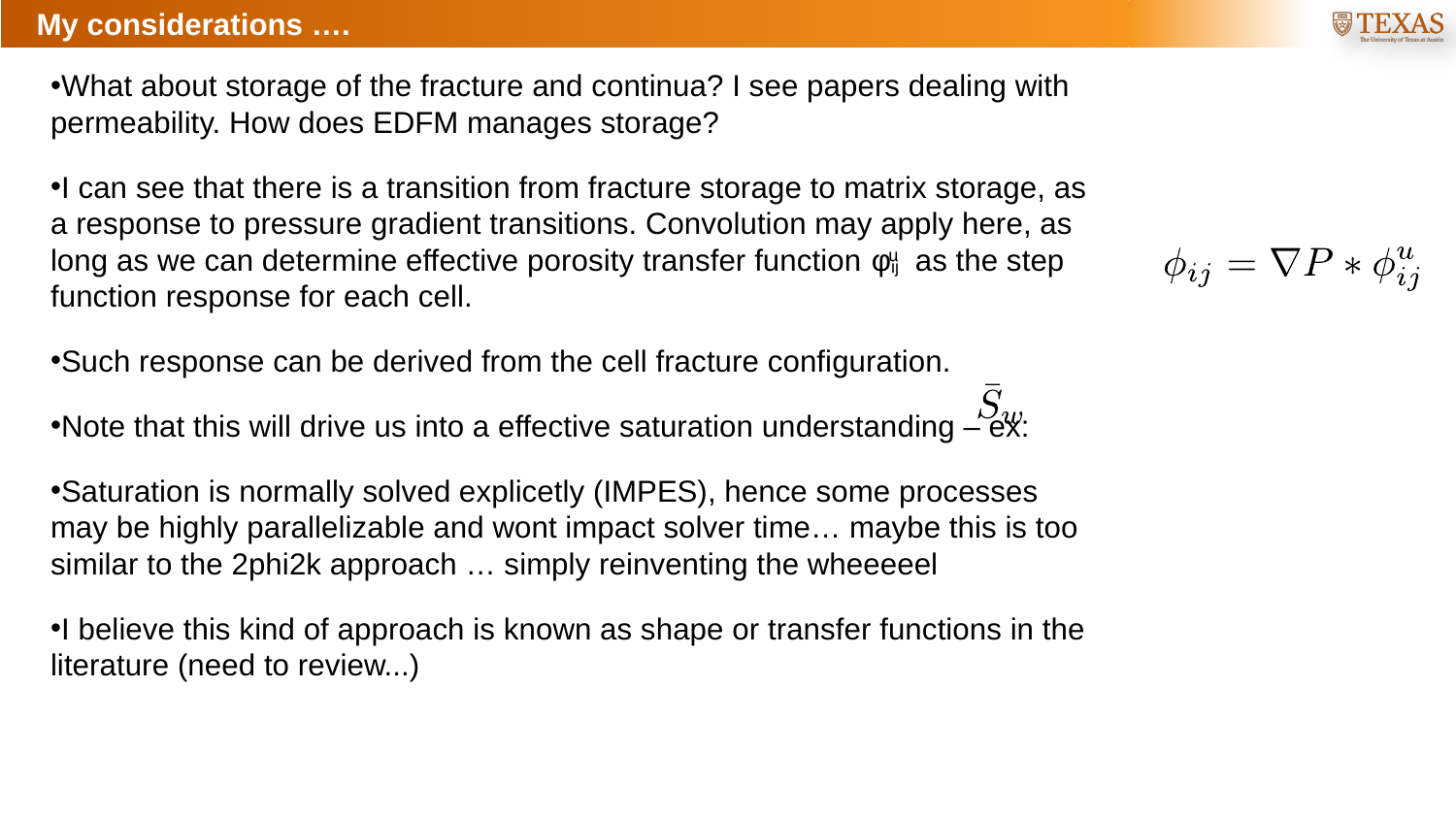

# My considerations ….
What about storage of the fracture and continua? I see papers dealing with permeability. How does EDFM manages storage?
I can see that there is a transition from fracture storage to matrix storage, as a response to pressure gradient transitions. Convolution may apply here, as long as we can determine effective porosity transfer function φij u  as the step function response for each cell.
Such response can be derived from the cell fracture configuration.
Note that this will drive us into a effective saturation understanding – ex:
Saturation is normally solved explicetly (IMPES), hence some processes may be highly parallelizable and wont impact solver time… maybe this is too similar to the 2phi2k approach … simply reinventing the wheeeeel
I believe this kind of approach is known as shape or transfer functions in the literature (need to review...)